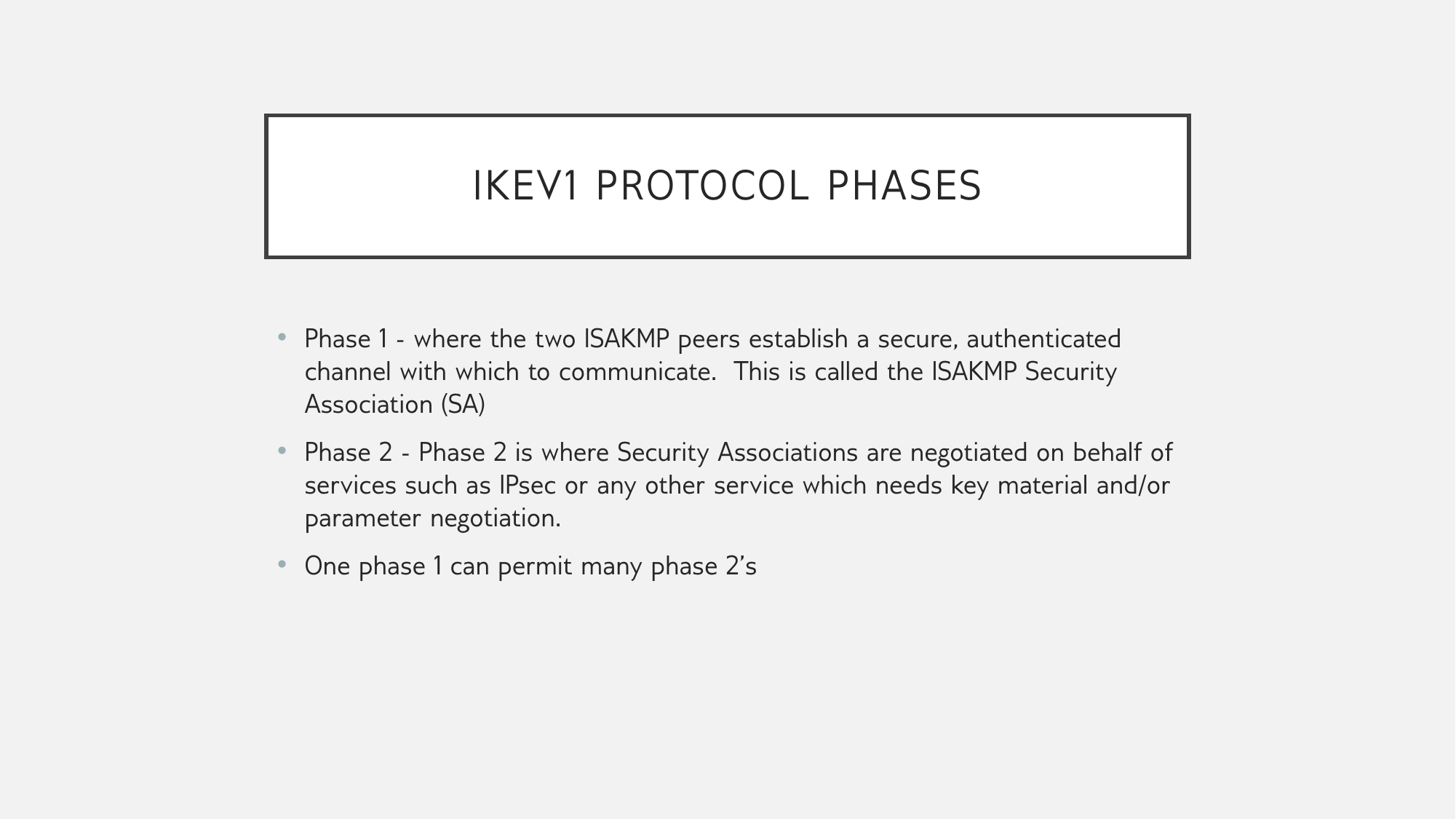

# IKEv1 Protocol Phases
Phase 1 - where the two ISAKMP peers establish a secure, authenticated channel with which to communicate.  This is called the ISAKMP Security Association (SA)
Phase 2 - Phase 2 is where Security Associations are negotiated on behalf of services such as IPsec or any other service which needs key material and/or parameter negotiation.
One phase 1 can permit many phase 2’s